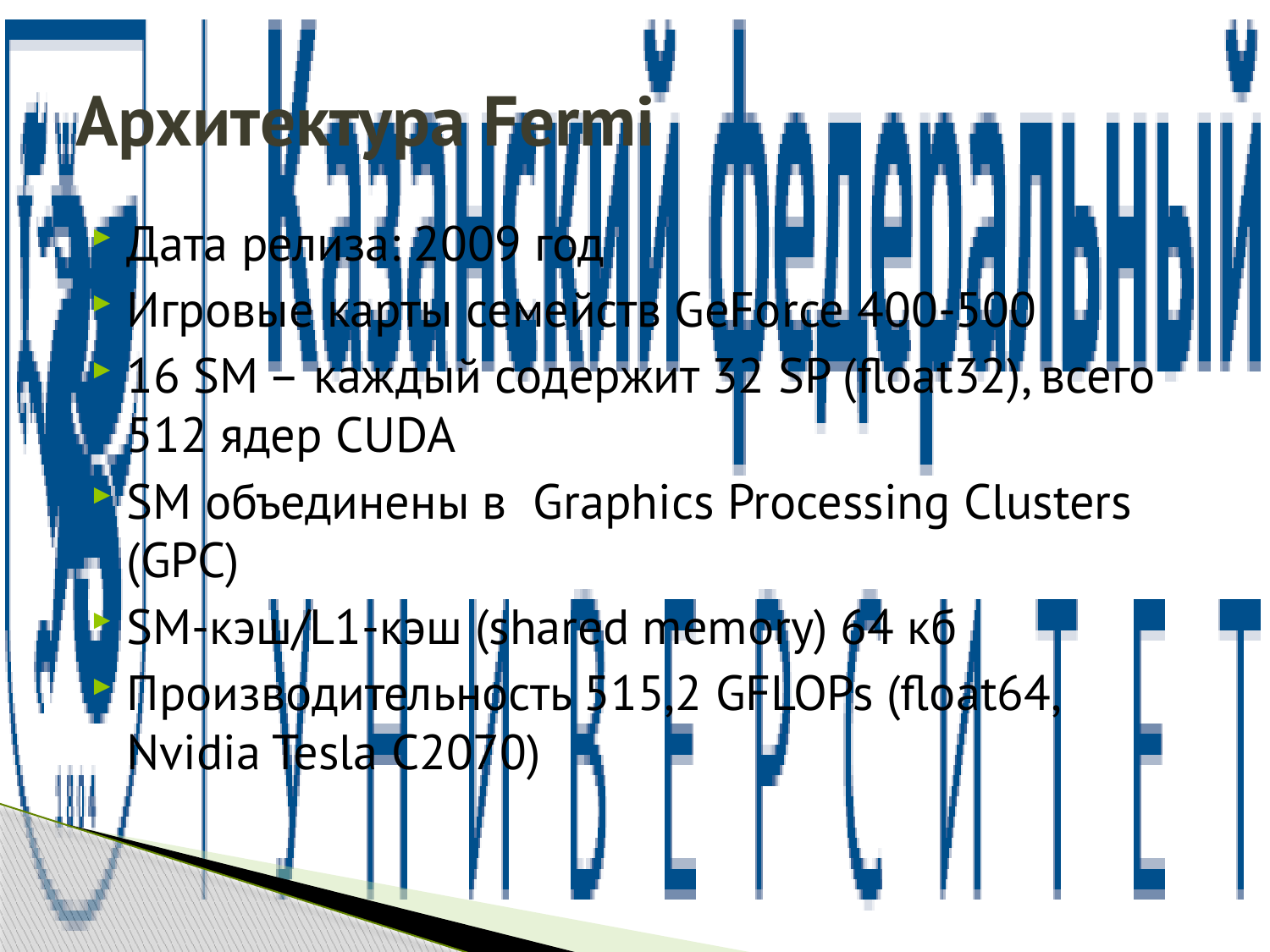

# Архитектура Fermi
Дата релиза: 2009 год
Игровые карты семейств GeForce 400-500
16 SM – каждый содержит 32 SP (float32), всего 512 ядер CUDA
SM объединены в  Graphics Processing Clusters (GPC)
SM-кэш/L1-кэш (shared memory) 64 кб
Производительность 515,2 GFLOPs (float64, Nvidia Tesla C2070)